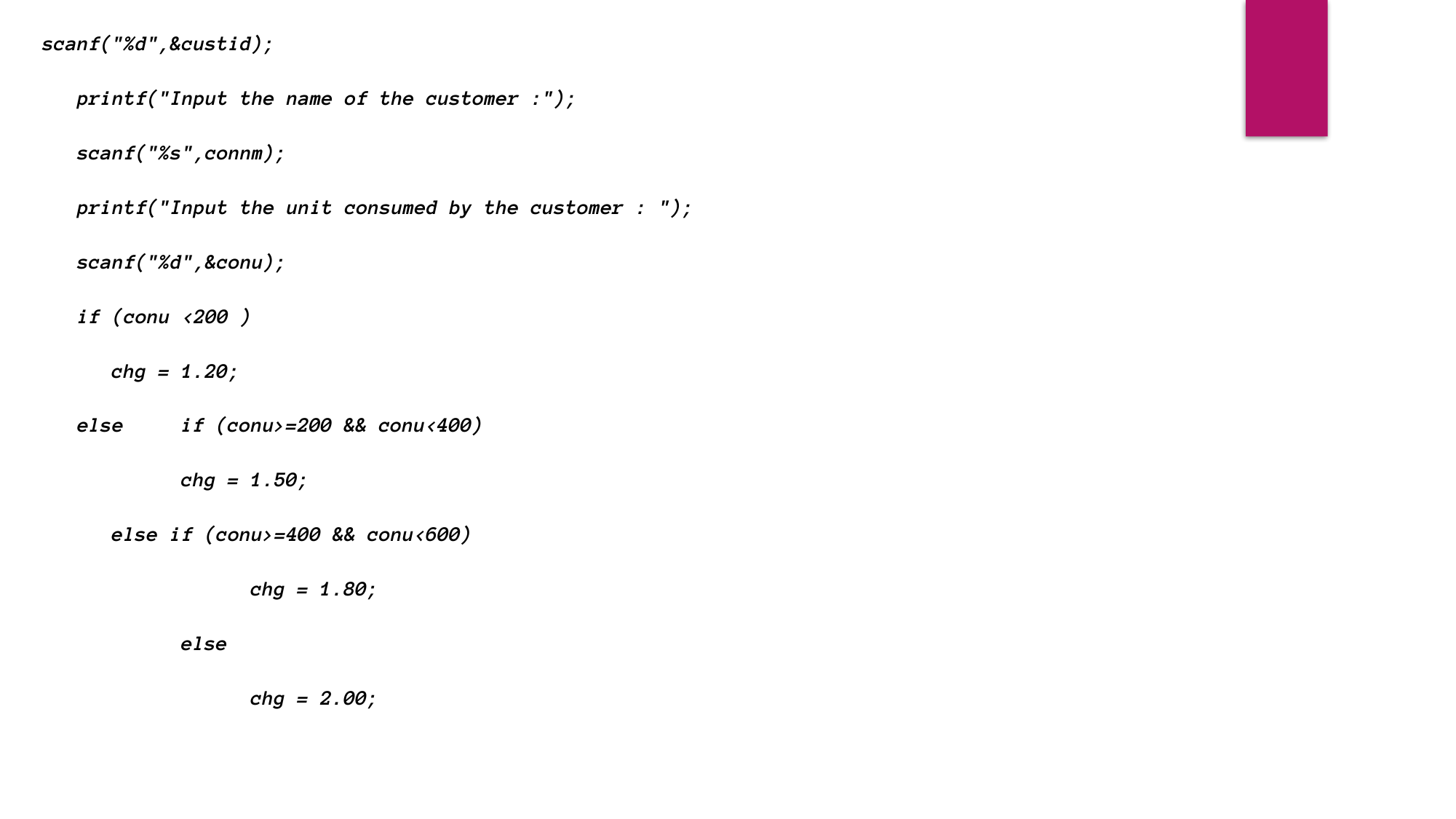

scanf("%d",&custid);
   printf("Input the name of the customer :");
   scanf("%s",connm);
   printf("Input the unit consumed by the customer : ");
   scanf("%d",&conu);
   if (conu <200 )
	chg = 1.20;
   else	if (conu>=200 && conu<400)
		chg = 1.50;
	else if (conu>=400 && conu<600)
			chg = 1.80;
		else
			chg = 2.00;